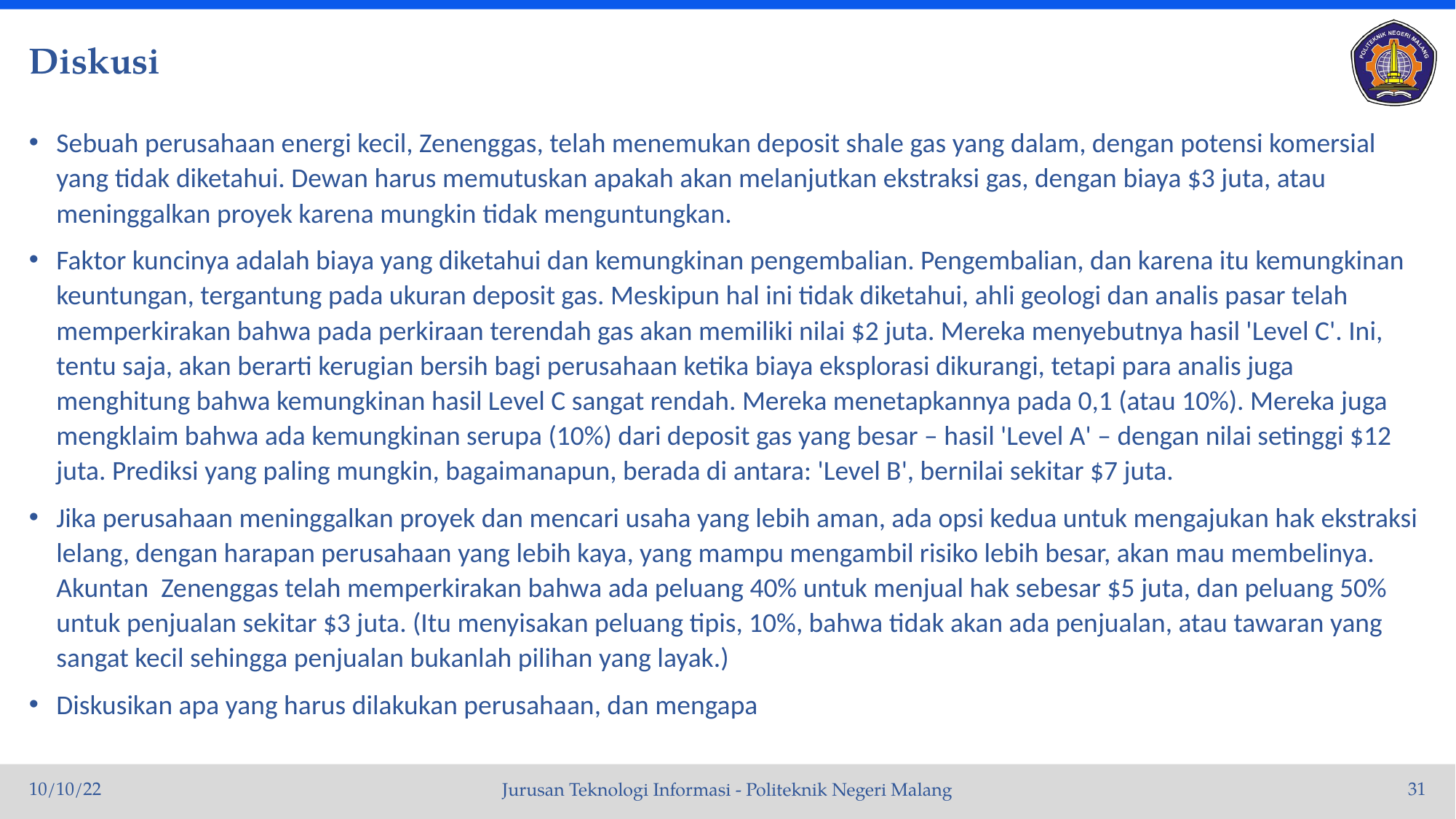

# Diskusi
Sebuah perusahaan energi kecil, Zenenggas, telah menemukan deposit shale gas yang dalam, dengan potensi komersial yang tidak diketahui. Dewan harus memutuskan apakah akan melanjutkan ekstraksi gas, dengan biaya $3 juta, atau meninggalkan proyek karena mungkin tidak menguntungkan.
Faktor kuncinya adalah biaya yang diketahui dan kemungkinan pengembalian. Pengembalian, dan karena itu kemungkinan keuntungan, tergantung pada ukuran deposit gas. Meskipun hal ini tidak diketahui, ahli geologi dan analis pasar telah memperkirakan bahwa pada perkiraan terendah gas akan memiliki nilai $2 juta. Mereka menyebutnya hasil 'Level C'. Ini, tentu saja, akan berarti kerugian bersih bagi perusahaan ketika biaya eksplorasi dikurangi, tetapi para analis juga menghitung bahwa kemungkinan hasil Level C sangat rendah. Mereka menetapkannya pada 0,1 (atau 10%). Mereka juga mengklaim bahwa ada kemungkinan serupa (10%) dari deposit gas yang besar – hasil 'Level A' – dengan nilai setinggi $12 juta. Prediksi yang paling mungkin, bagaimanapun, berada di antara: 'Level B', bernilai sekitar $7 juta.
Jika perusahaan meninggalkan proyek dan mencari usaha yang lebih aman, ada opsi kedua untuk mengajukan hak ekstraksi lelang, dengan harapan perusahaan yang lebih kaya, yang mampu mengambil risiko lebih besar, akan mau membelinya. Akuntan  Zenenggas telah memperkirakan bahwa ada peluang 40% untuk menjual hak sebesar $5 juta, dan peluang 50% untuk penjualan sekitar $3 juta. (Itu menyisakan peluang tipis, 10%, bahwa tidak akan ada penjualan, atau tawaran yang sangat kecil sehingga penjualan bukanlah pilihan yang layak.)
Diskusikan apa yang harus dilakukan perusahaan, dan mengapa

10/10/22
31
Jurusan Teknologi Informasi - Politeknik Negeri Malang